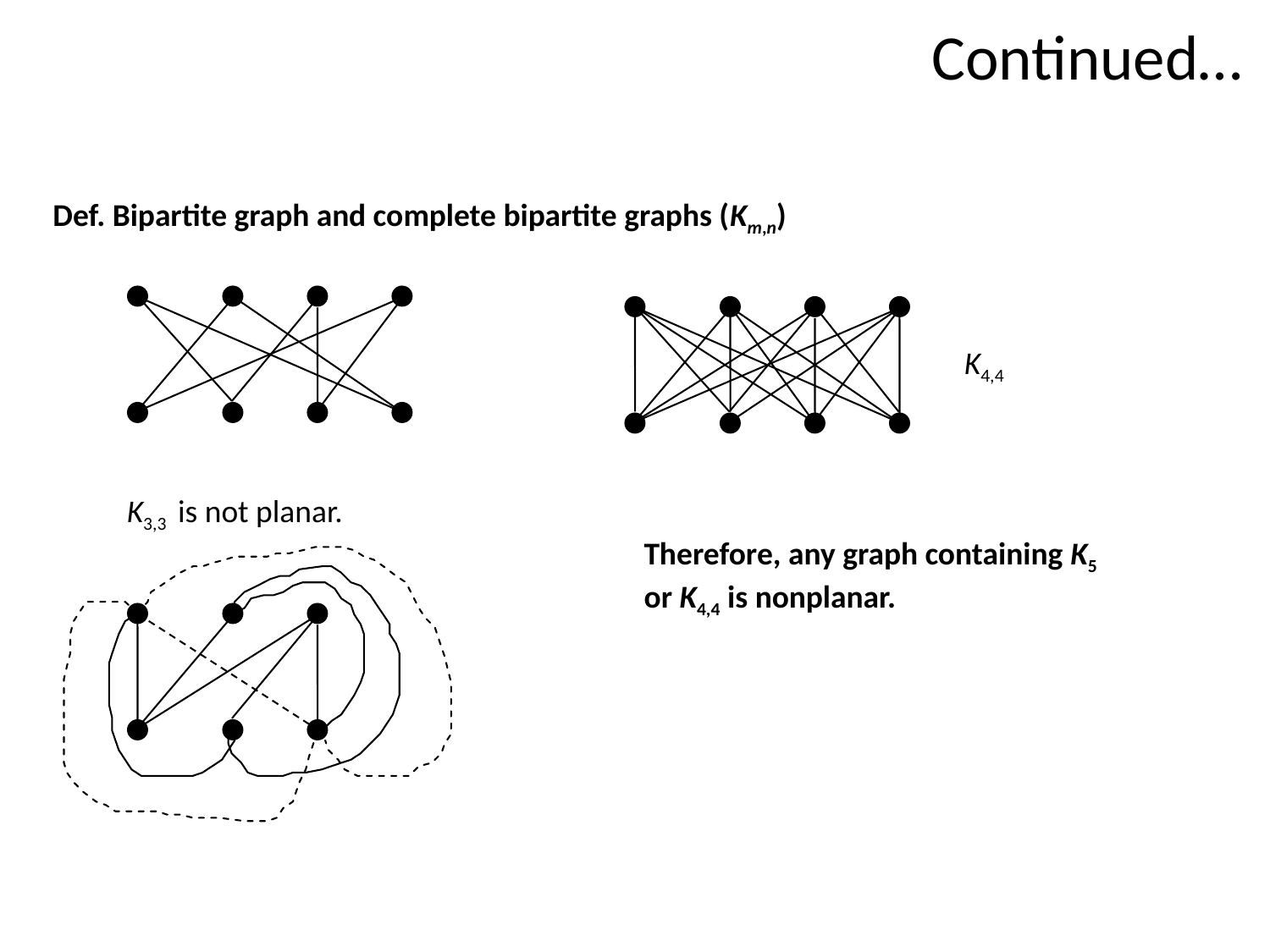

Continued…
Def. Bipartite graph and complete bipartite graphs (Km,n)

K4,4

K3,3  is not planar.
Therefore, any graph containing K5
or K4,4 is nonplanar.